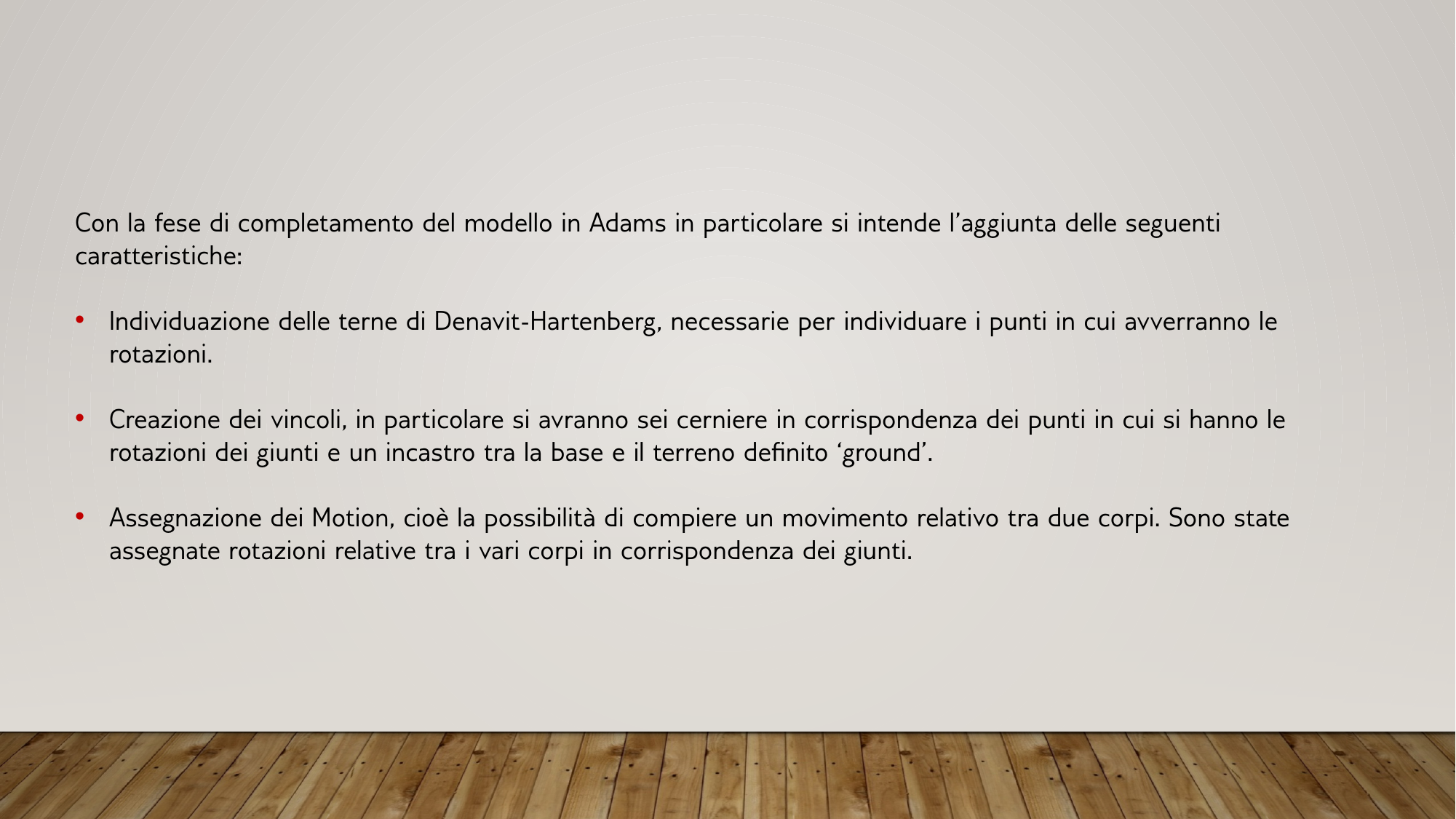

Con la fese di completamento del modello in Adams in particolare si intende l’aggiunta delle seguenti caratteristiche:

Individuazione delle terne di Denavit-Hartenberg, necessarie per individuare i punti in cui avverranno le rotazioni.

Creazione dei vincoli, in particolare si avranno sei cerniere in corrispondenza dei punti in cui si hanno le rotazioni dei giunti e un incastro tra la base e il terreno definito ‘ground’.

Assegnazione dei Motion, cioè la possibilità di compiere un movimento relativo tra due corpi. Sono state assegnate rotazioni relative tra i vari corpi in corrispondenza dei giunti.